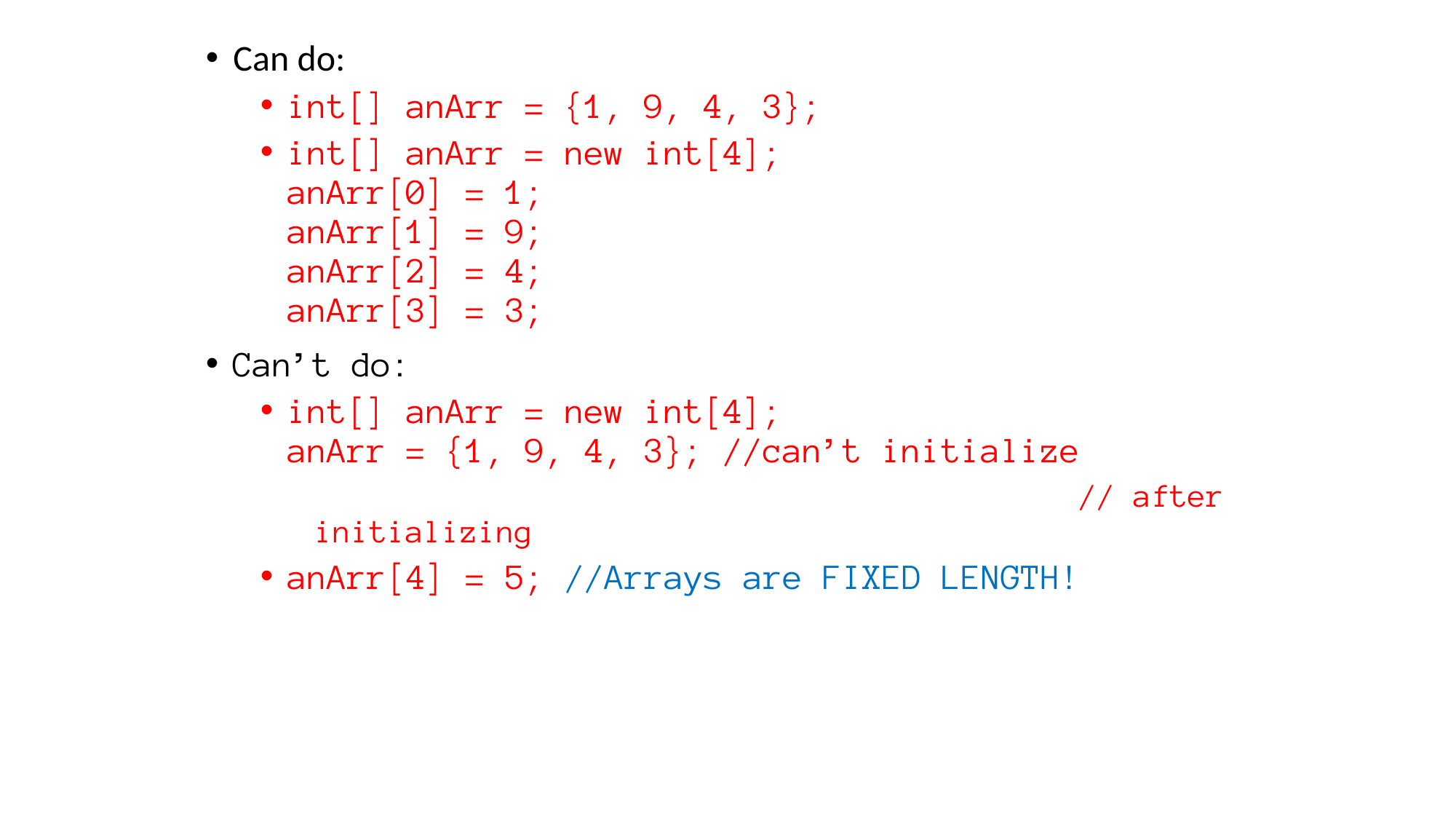

Can do:
int[] anArr = {1, 9, 4, 3};
int[] anArr = new int[4];
anArr[0] = 1;
anArr[1] = 9;
anArr[2] = 4;
anArr[3] = 3;
Can’t do:
int[] anArr = new int[4];
anArr = {1, 9, 4, 3}; //can’t initialize
							// after initializing
anArr[4] = 5; //Arrays are FIXED LENGTH!